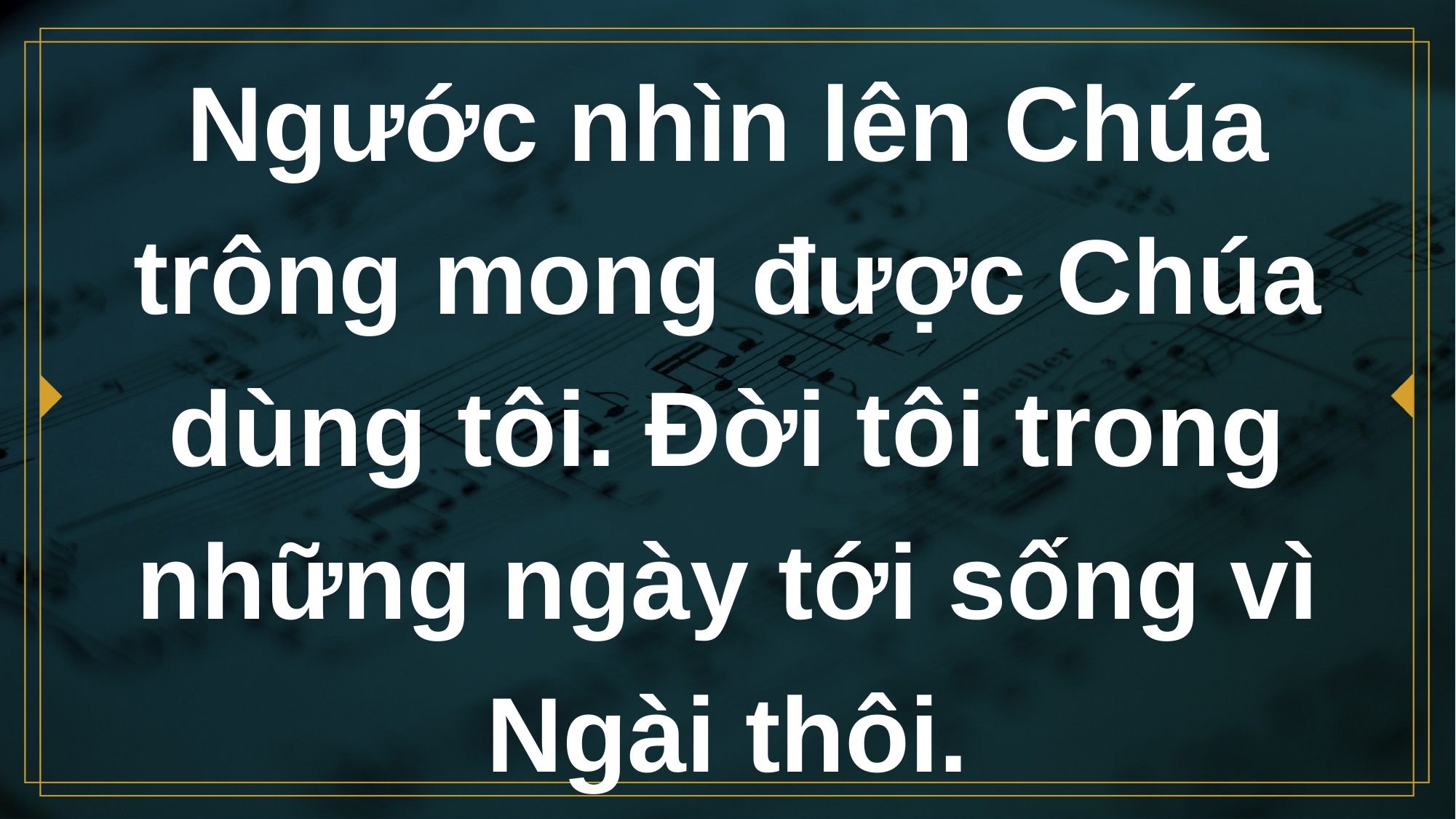

# Ngước nhìn lên Chúa trông mong được Chúa dùng tôi. Đời tôi trong những ngày tới sống vì Ngài thôi.